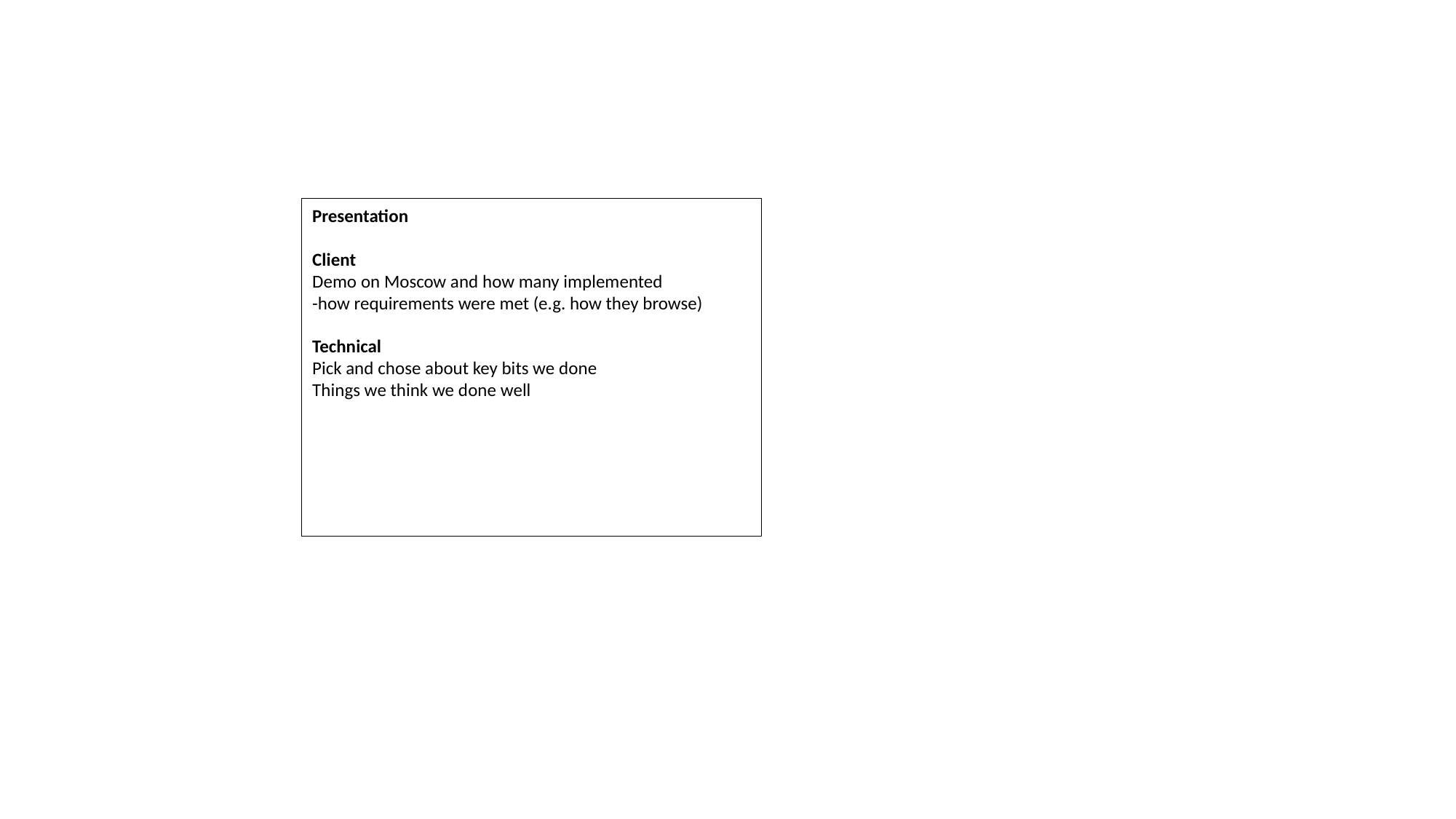

Presentation

Client
Demo on Moscow and how many implemented
-how requirements were met (e.g. how they browse)

Technical
Pick and chose about key bits we done
Things we think we done well